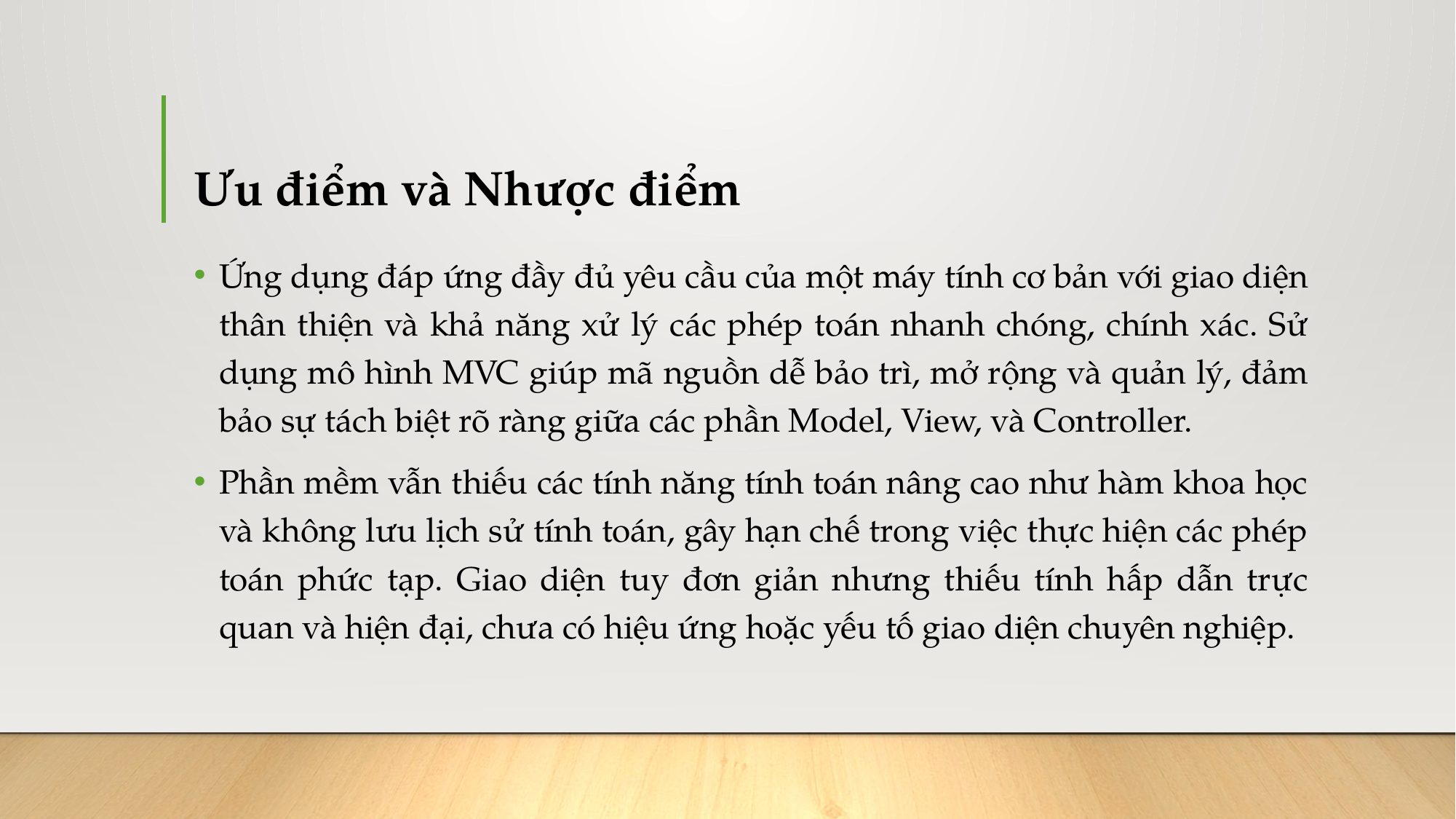

# Ưu điểm và Nhược điểm
Ứng dụng đáp ứng đầy đủ yêu cầu của một máy tính cơ bản với giao diện thân thiện và khả năng xử lý các phép toán nhanh chóng, chính xác. Sử dụng mô hình MVC giúp mã nguồn dễ bảo trì, mở rộng và quản lý, đảm bảo sự tách biệt rõ ràng giữa các phần Model, View, và Controller.
Phần mềm vẫn thiếu các tính năng tính toán nâng cao như hàm khoa học và không lưu lịch sử tính toán, gây hạn chế trong việc thực hiện các phép toán phức tạp. Giao diện tuy đơn giản nhưng thiếu tính hấp dẫn trực quan và hiện đại, chưa có hiệu ứng hoặc yếu tố giao diện chuyên nghiệp.